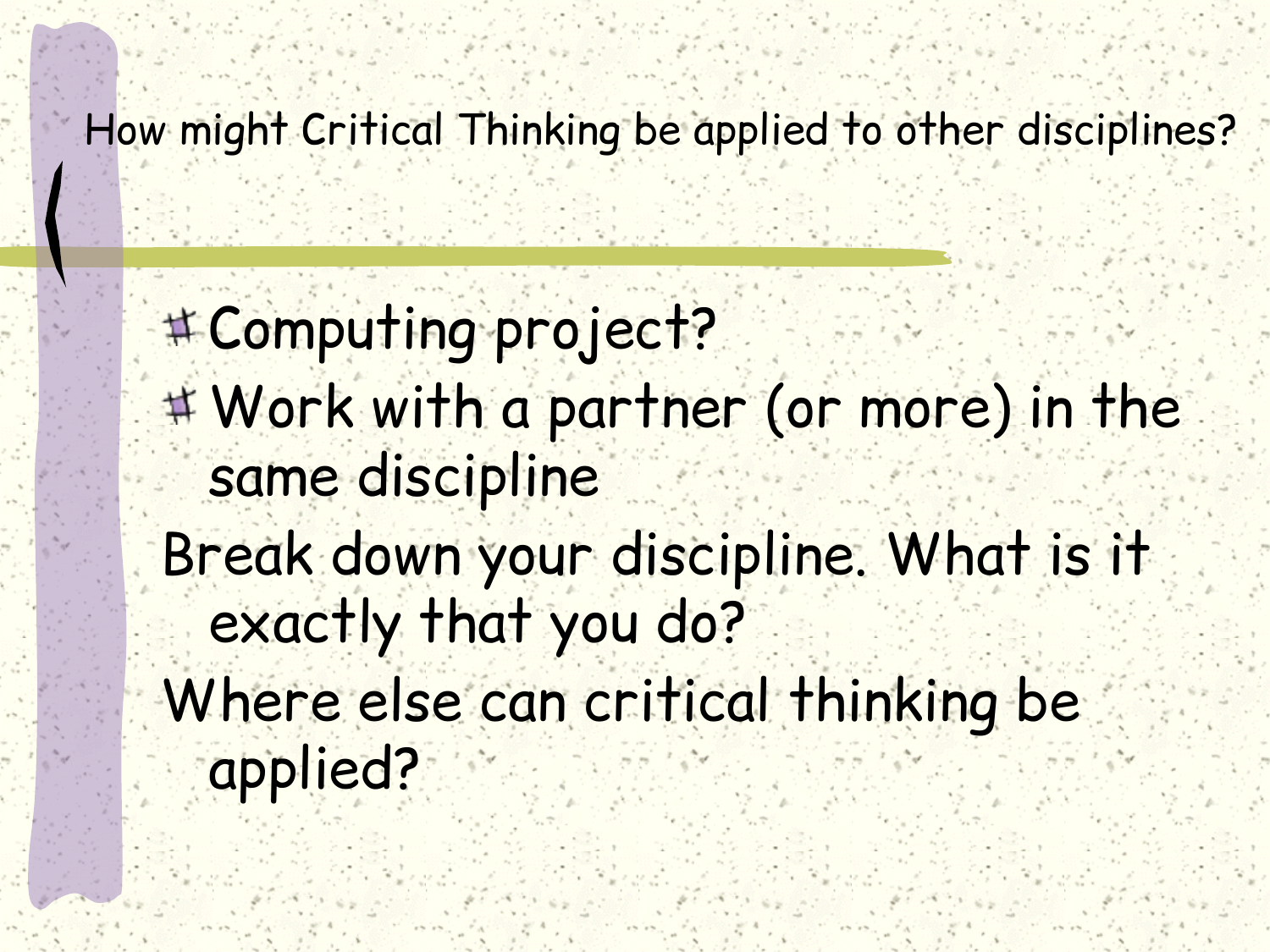

# How might Critical Thinking be applied to other disciplines?
Computing project?
Work with a partner (or more) in the same discipline
Break down your discipline. What is it exactly that you do?
Where else can critical thinking be applied?